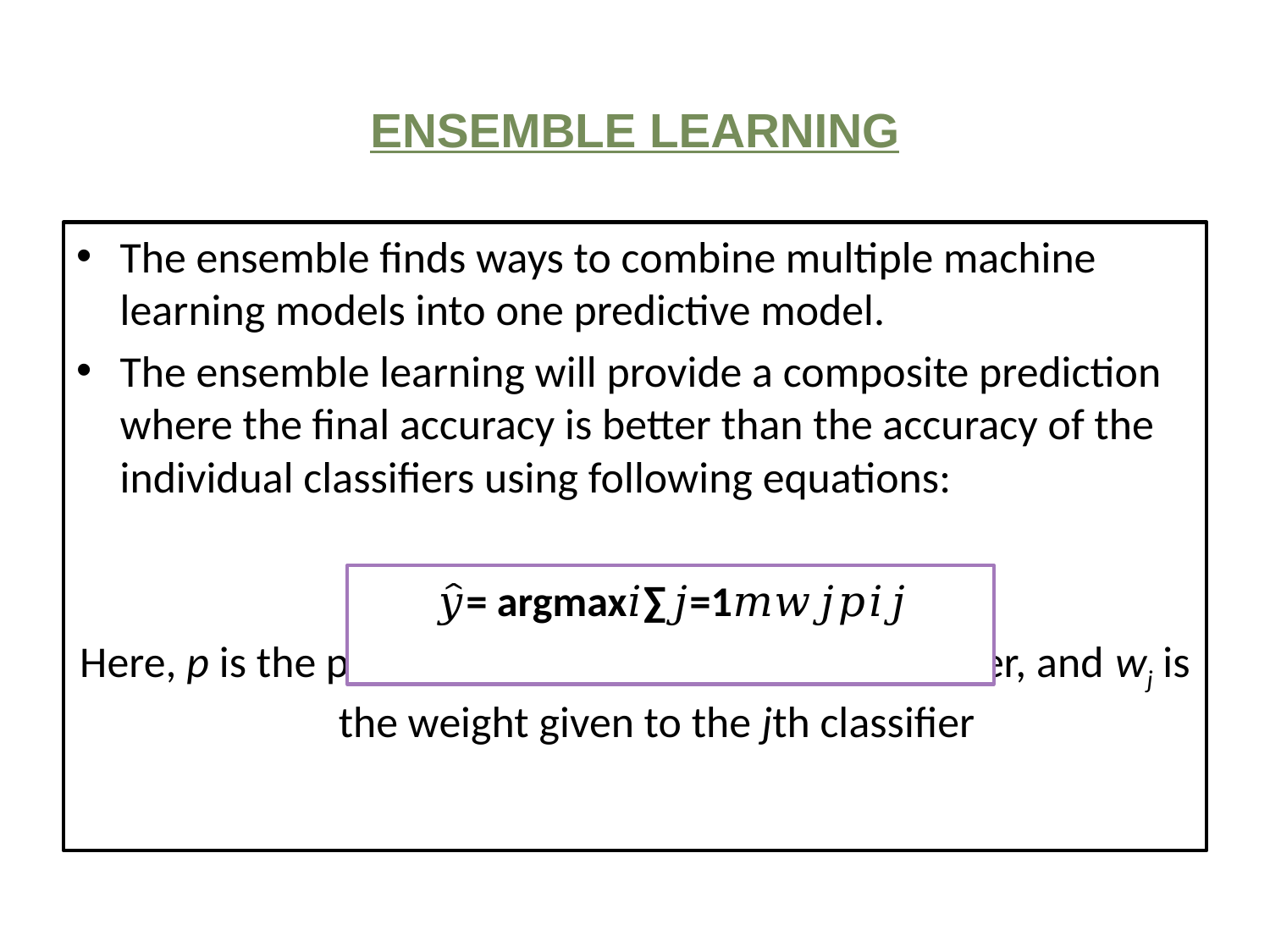

# ENSEMBLE LEARNING
The ensemble finds ways to combine multiple machine learning models into one predictive model.
The ensemble learning will provide a composite prediction where the final accuracy is better than the accuracy of the individual classifiers using following equations:

Here, p is the predicted probability for each classifier, and wj is the weight given to the jth classifier
𝑦̂= argmax𝑖∑𝑗=1𝑚𝑤𝑗𝑝𝑖𝑗